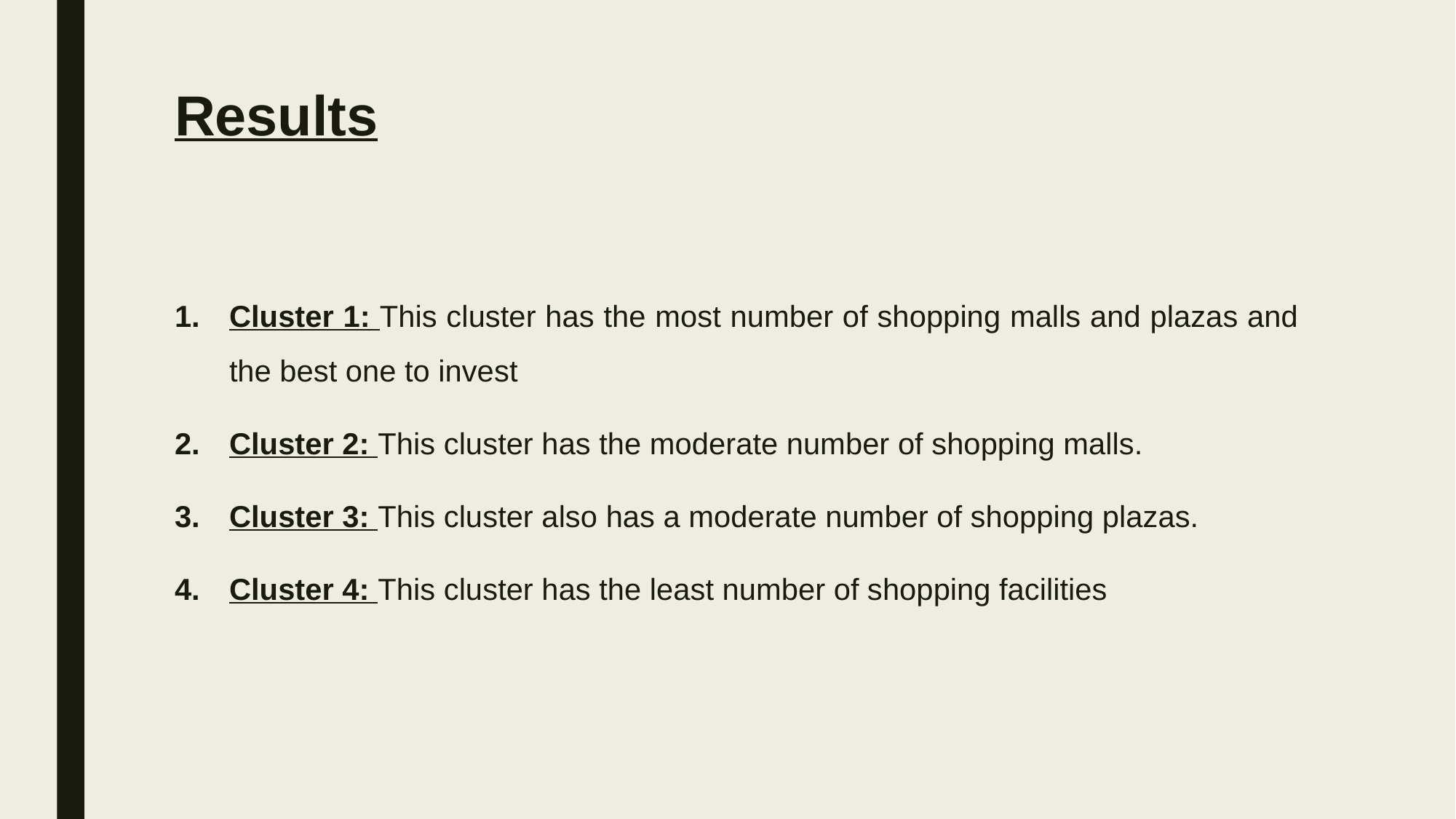

# Results
Cluster 1: This cluster has the most number of shopping malls and plazas and the best one to invest
Cluster 2: This cluster has the moderate number of shopping malls.
Cluster 3: This cluster also has a moderate number of shopping plazas.
Cluster 4: This cluster has the least number of shopping facilities